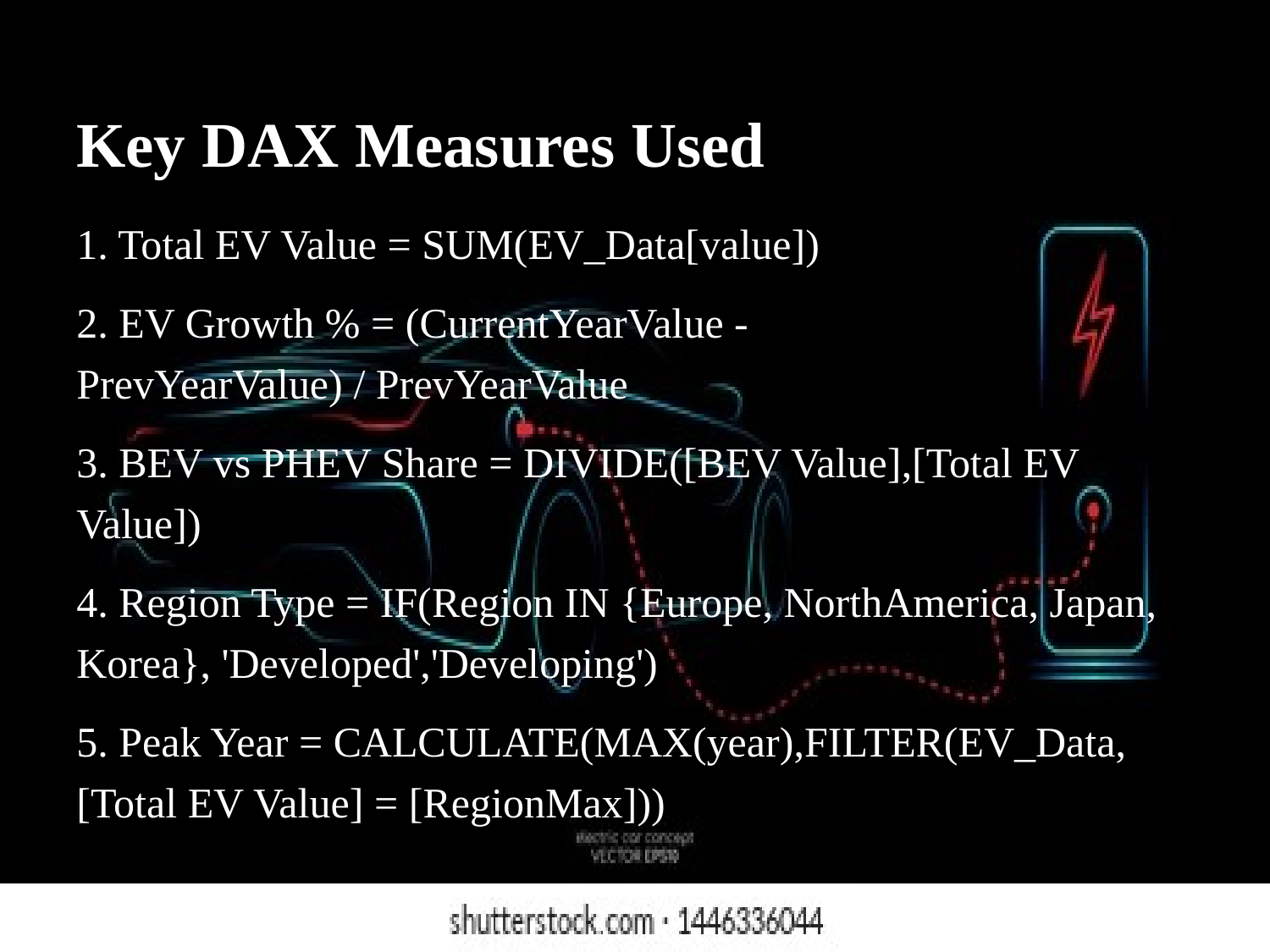

# Key DAX Measures Used

1. Total EV Value = SUM(EV_Data[value])
2. EV Growth % = (CurrentYearValue -PrevYearValue) / PrevYearValue
3. BEV vs PHEV Share = DIVIDE([BEV Value],[Total EV Value])
4. Region Type = IF(Region IN {Europe, NorthAmerica, Japan, Korea}, 'Developed','Developing')
5. Peak Year = CALCULATE(MAX(year),FILTER(EV_Data, [Total EV Value] = [RegionMax]))